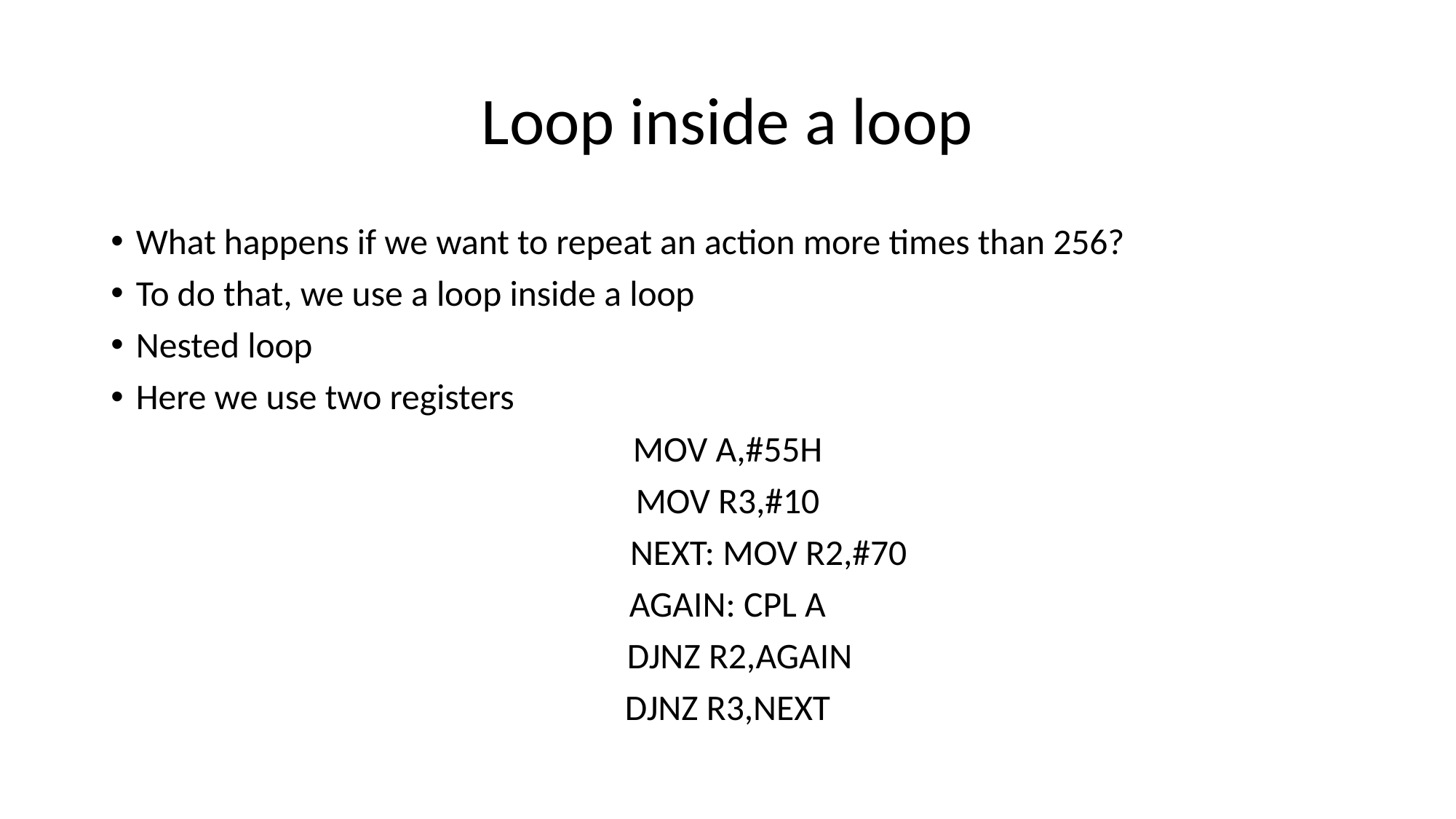

# Loop inside a loop
What happens if we want to repeat an action more times than 256?
To do that, we use a loop inside a loop
Nested loop
Here we use two registers
MOV A,#55H
MOV R3,#10
          NEXT: MOV R2,#70
AGAIN: CPL A
   DJNZ R2,AGAIN
DJNZ R3,NEXT